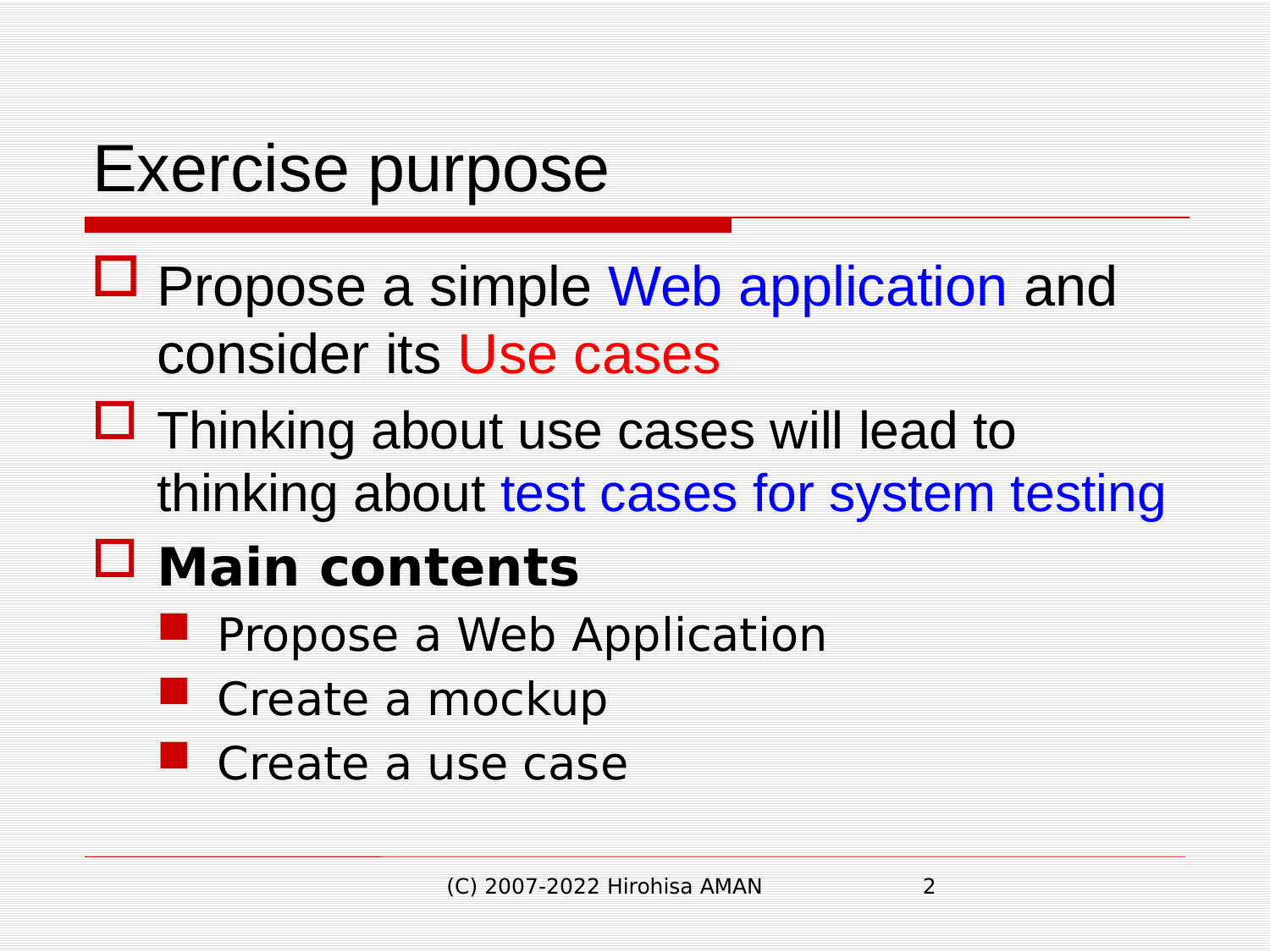

# Exercise purpose
Propose a simple Web application and consider its Use cases
Thinking about use cases will lead to thinking about test cases for system testing
Main contents
Propose a Web Application
Create a mockup
Create a use case
(C) 2007-2022 Hirohisa AMAN
2